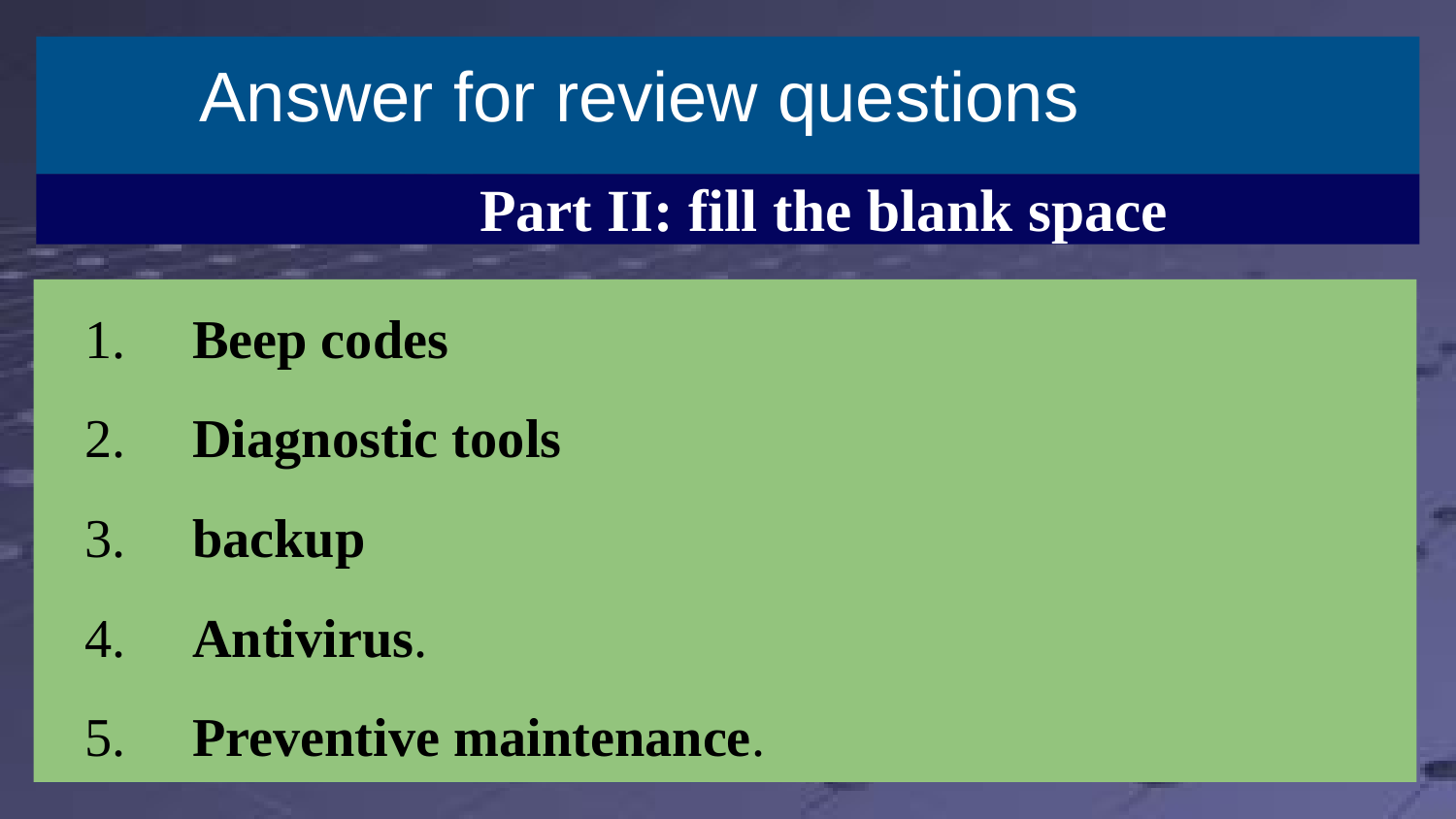

# Answer for review questions
Part II: fill the blank space
1.      Beep codes
2.      Diagnostic tools
3.      backup
4.      Antivirus.
5.      Preventive maintenance.